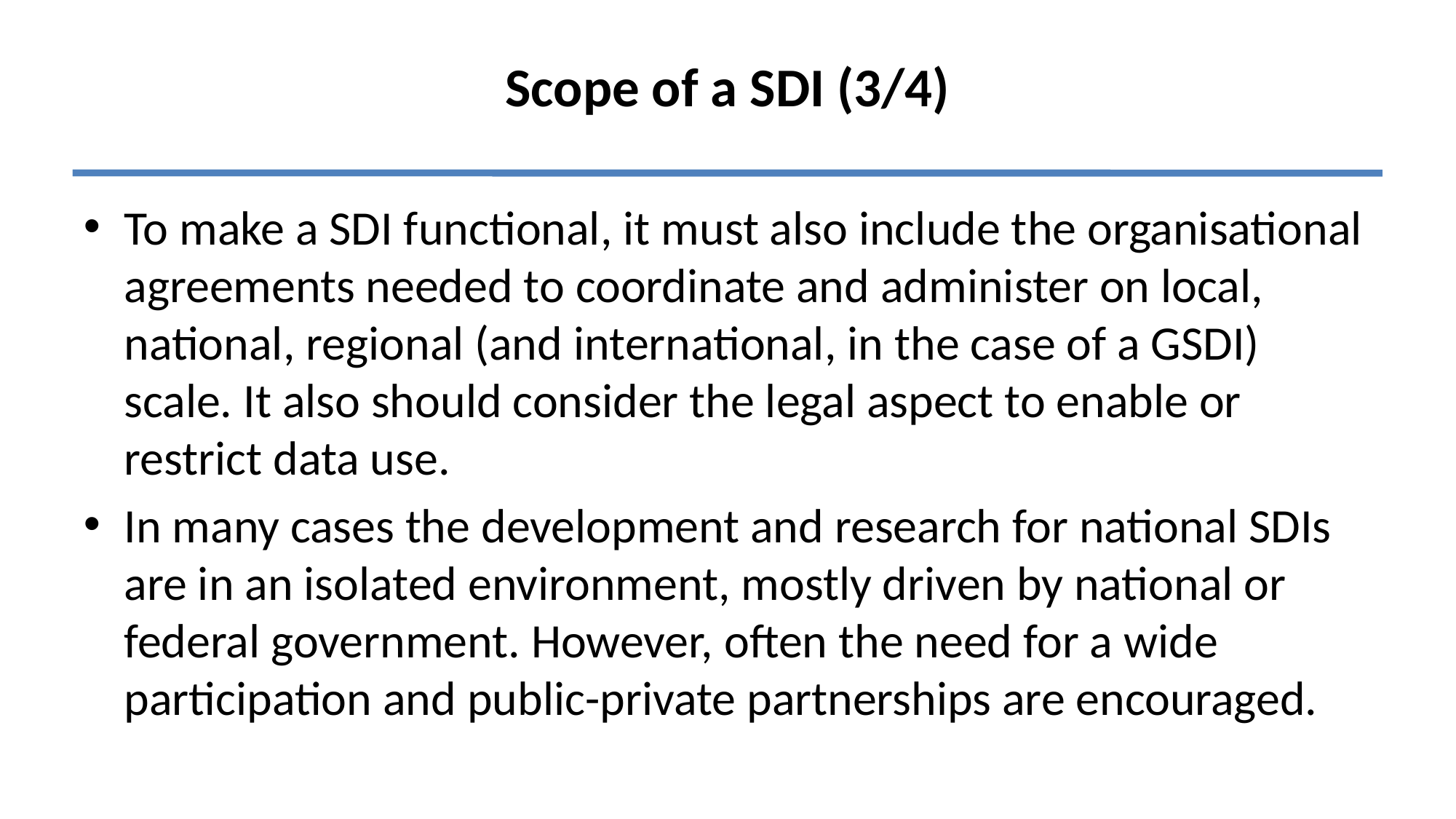

# Scope of a SDI (3/4)
To make a SDI functional, it must also include the organisational agreements needed to coordinate and administer on local, national, regional (and international, in the case of a GSDI) scale. It also should consider the legal aspect to enable or restrict data use.
In many cases the development and research for national SDIs are in an isolated environment, mostly driven by national or federal government. However, often the need for a wide participation and public-private partnerships are encouraged.